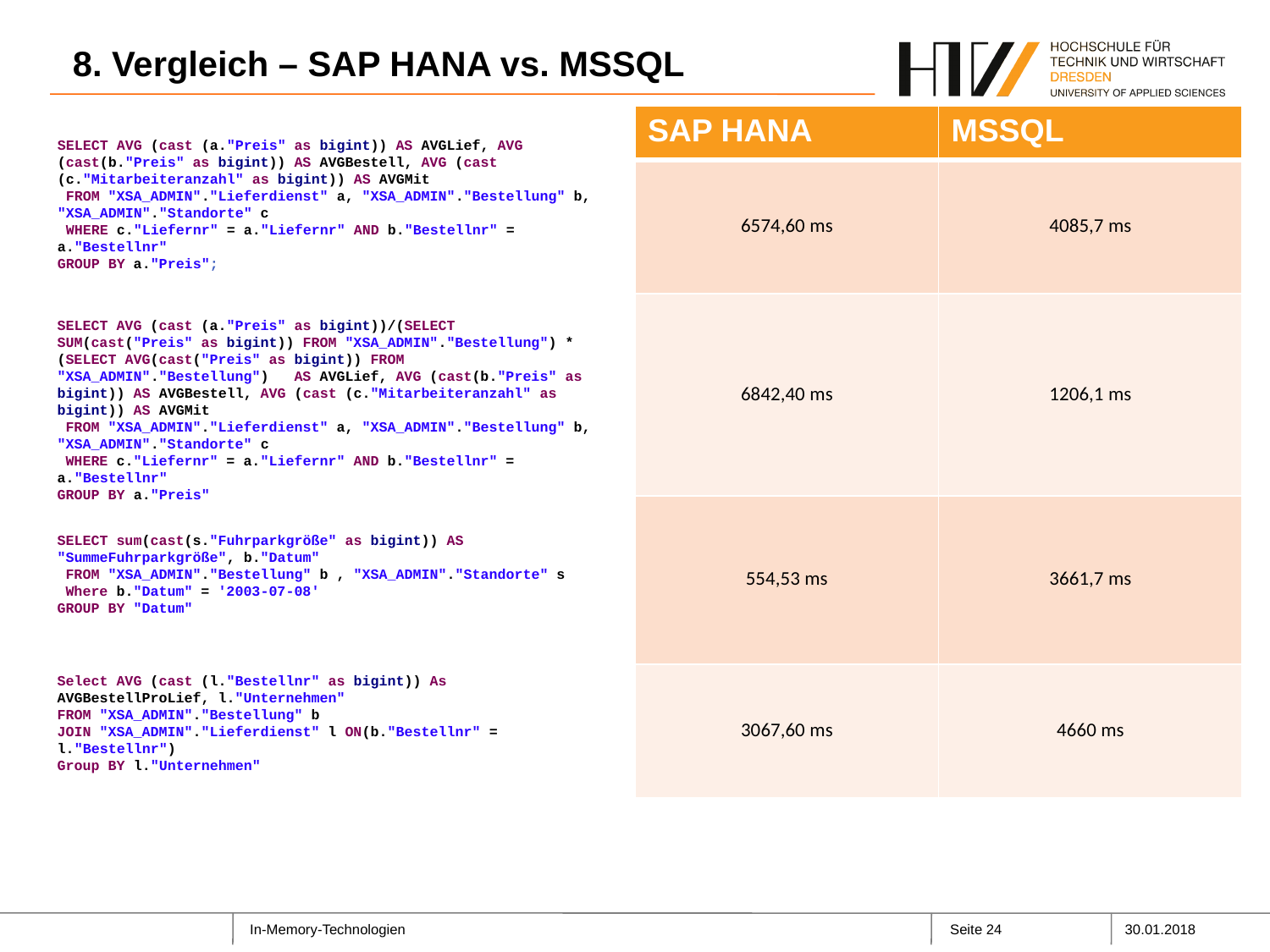

# 8. Vergleich – SAP HANA vs. MSSQL
| SAP HANA | MSSQL |
| --- | --- |
| 6574,60 ms | 4085,7 ms |
| 6842,40 ms | 1206,1 ms |
| 554,53 ms | 3661,7 ms |
| 3067,60 ms | 4660 ms |
SELECT AVG (cast (a."Preis" as bigint)) AS AVGLief, AVG (cast(b."Preis" as bigint)) AS AVGBestell, AVG (cast (c."Mitarbeiteranzahl" as bigint)) AS AVGMit
 FROM "XSA_ADMIN"."Lieferdienst" a, "XSA_ADMIN"."Bestellung" b, "XSA_ADMIN"."Standorte" c
 WHERE c."Liefernr" = a."Liefernr" AND b."Bestellnr" = a."Bestellnr"
GROUP BY a."Preis";
SELECT AVG (cast (a."Preis" as bigint))/(SELECT SUM(cast("Preis" as bigint)) FROM "XSA_ADMIN"."Bestellung") * (SELECT AVG(cast("Preis" as bigint)) FROM "XSA_ADMIN"."Bestellung")   AS AVGLief, AVG (cast(b."Preis" as bigint)) AS AVGBestell, AVG (cast (c."Mitarbeiteranzahl" as bigint)) AS AVGMit
 FROM "XSA_ADMIN"."Lieferdienst" a, "XSA_ADMIN"."Bestellung" b, "XSA_ADMIN"."Standorte" c
 WHERE c."Liefernr" = a."Liefernr" AND b."Bestellnr" = a."Bestellnr"
GROUP BY a."Preis"
SELECT sum(cast(s."Fuhrparkgröße" as bigint)) AS "SummeFuhrparkgröße", b."Datum"
 FROM "XSA_ADMIN"."Bestellung" b , "XSA_ADMIN"."Standorte" s
 Where b."Datum" = '2003-07-08'
GROUP BY "Datum"
Select AVG (cast (l."Bestellnr" as bigint)) As AVGBestellProLief, l."Unternehmen"
FROM "XSA_ADMIN"."Bestellung" b
JOIN "XSA_ADMIN"."Lieferdienst" l ON(b."Bestellnr" = l."Bestellnr")
Group BY l."Unternehmen"